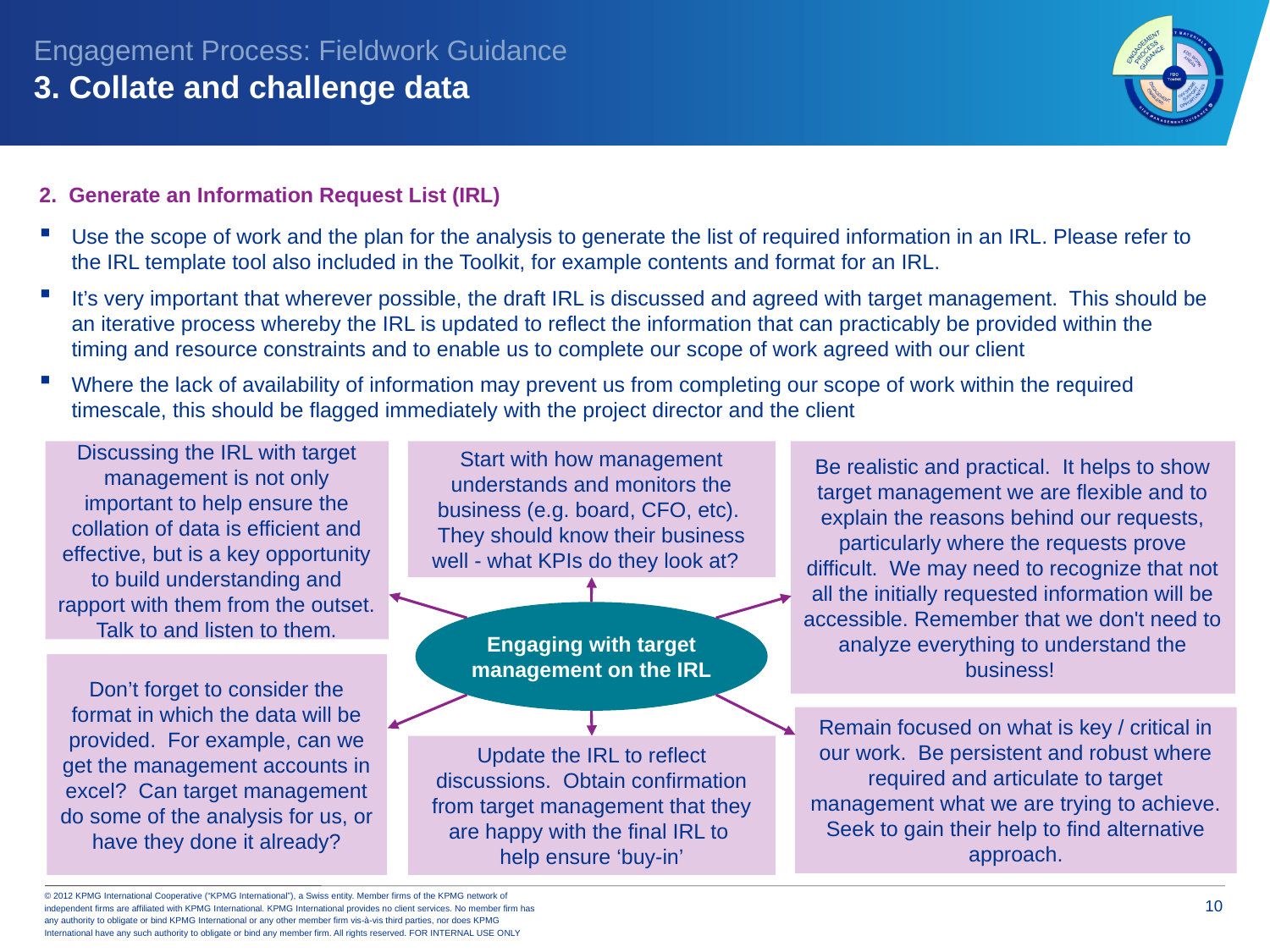

Engagement Process: Fieldwork Guidance
3. Collate and challenge data
2.  Generate an Information Request List (IRL)
Use the scope of work and the plan for the analysis to generate the list of required information in an IRL. Please refer to the IRL template tool also included in the Toolkit, for example contents and format for an IRL.
It’s very important that wherever possible, the draft IRL is discussed and agreed with target management.  This should be an iterative process whereby the IRL is updated to reflect the information that can practicably be provided within the timing and resource constraints and to enable us to complete our scope of work agreed with our client
Where the lack of availability of information may prevent us from completing our scope of work within the required timescale, this should be flagged immediately with the project director and the client
Discussing the IRL with target management is not only important to help ensure the collation of data is efficient and effective, but is a key opportunity to build understanding and rapport with them from the outset. Talk to and listen to them.
Start with how management understands and monitors the business (e.g. board, CFO, etc).  They should know their business well - what KPIs do they look at?
Be realistic and practical.  It helps to show target management we are flexible and to explain the reasons behind our requests, particularly where the requests prove difficult.  We may need to recognize that not all the initially requested information will be accessible. Remember that we don't need to analyze everything to understand the business!
Engaging with target management on the IRL
Don’t forget to consider the format in which the data will be provided.  For example, can we get the management accounts in excel?  Can target management do some of the analysis for us, or have they done it already?
Remain focused on what is key / critical in our work.  Be persistent and robust where required and articulate to target management what we are trying to achieve. Seek to gain their help to find alternative approach.
Update the IRL to reflect discussions.  Obtain confirmation from target management that they are happy with the final IRL to
help ensure ‘buy-in’